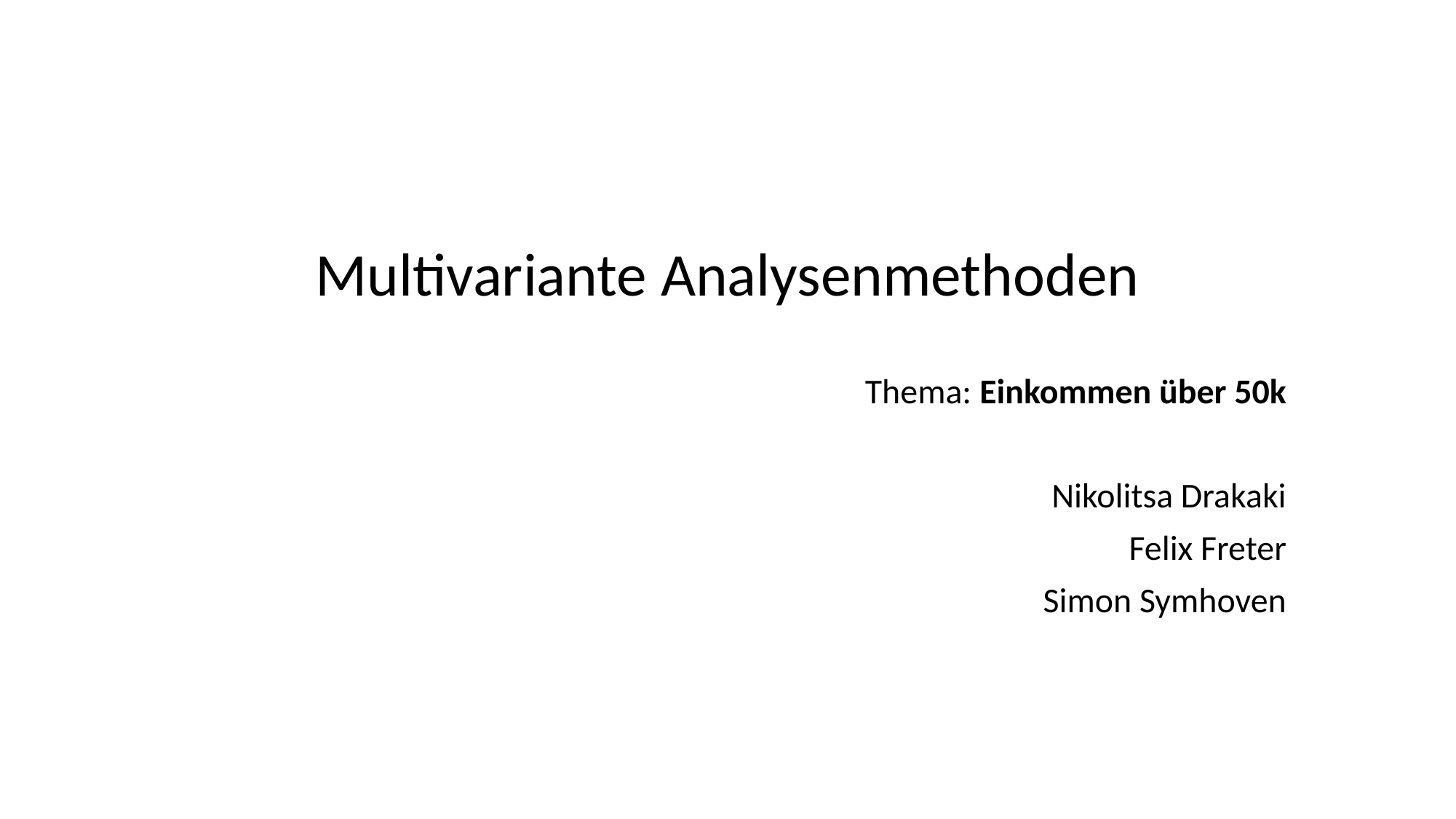

# Multivariante Analysenmethoden
Thema: Einkommen über 50k

Nikolitsa Drakaki
Felix Freter
Simon Symhoven